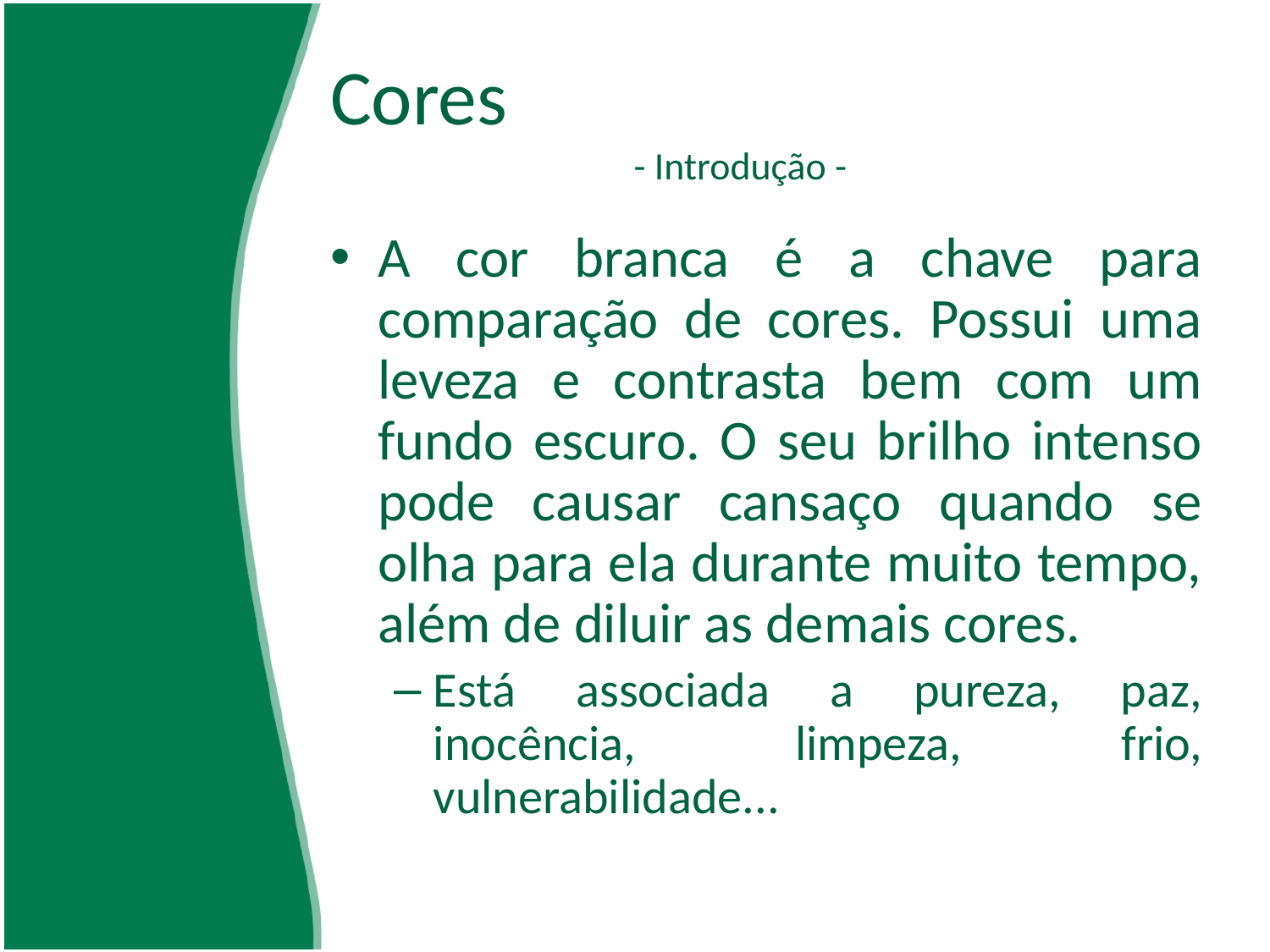

# Cores - Introdução -
A cor branca é a chave para comparação de cores. Possui uma leveza e contrasta bem com um fundo escuro. O seu brilho intenso pode causar cansaço quando se olha para ela durante muito tempo, além de diluir as demais cores.
Está associada a pureza, paz, inocência, limpeza, frio, vulnerabilidade...